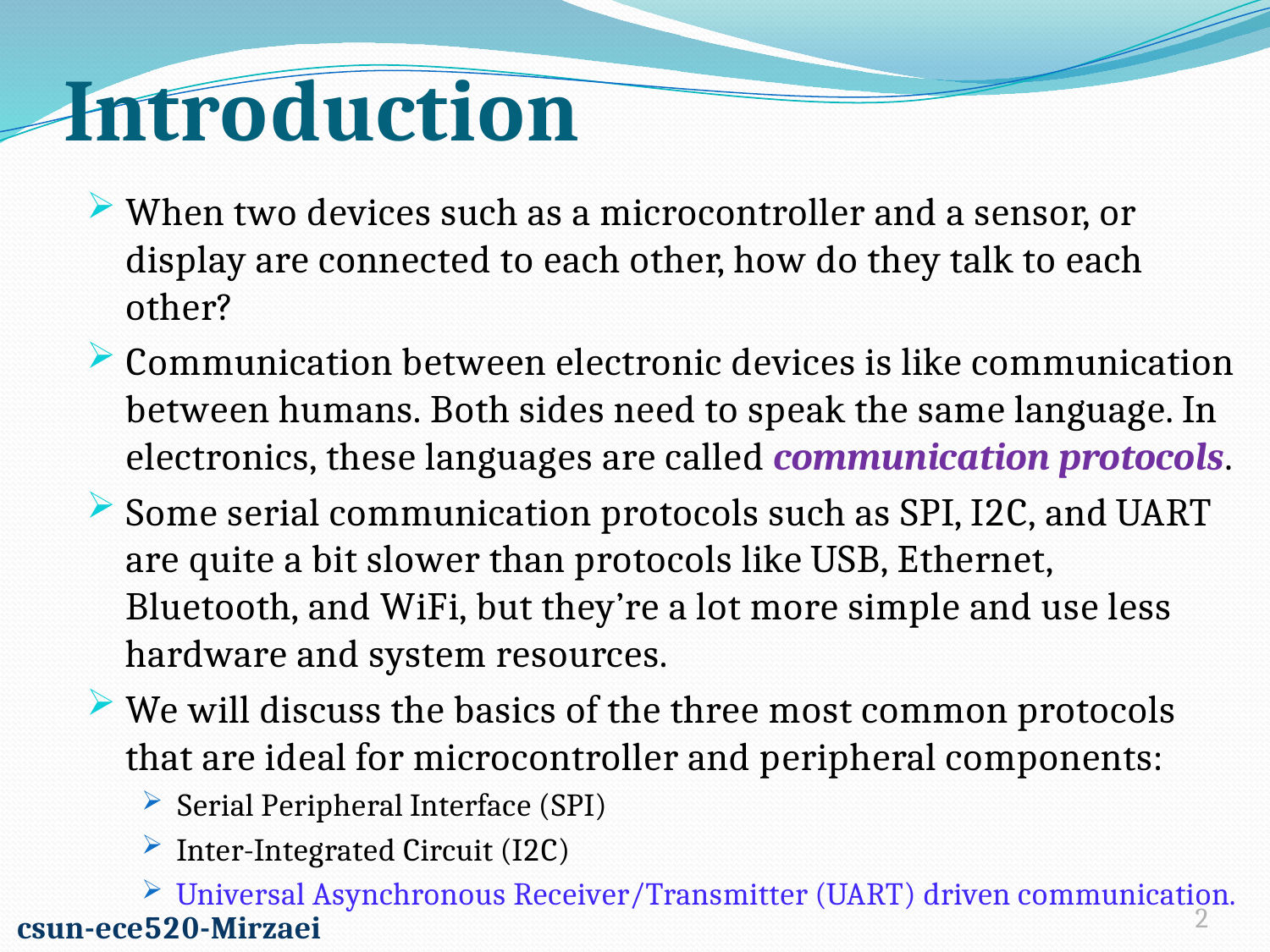

# Introduction
When two devices such as a microcontroller and a sensor, or display are connected to each other, how do they talk to each other?
Communication between electronic devices is like communication between humans. Both sides need to speak the same language. In electronics, these languages are called communication protocols.
Some serial communication protocols such as SPI, I2C, and UART are quite a bit slower than protocols like USB, Ethernet, Bluetooth, and WiFi, but they’re a lot more simple and use less hardware and system resources.
We will discuss the basics of the three most common protocols that are ideal for microcontroller and peripheral components:
Serial Peripheral Interface (SPI)
Inter-Integrated Circuit (I2C)
Universal Asynchronous Receiver/Transmitter (UART) driven communication.

2
csun-ece520-Mirzaei